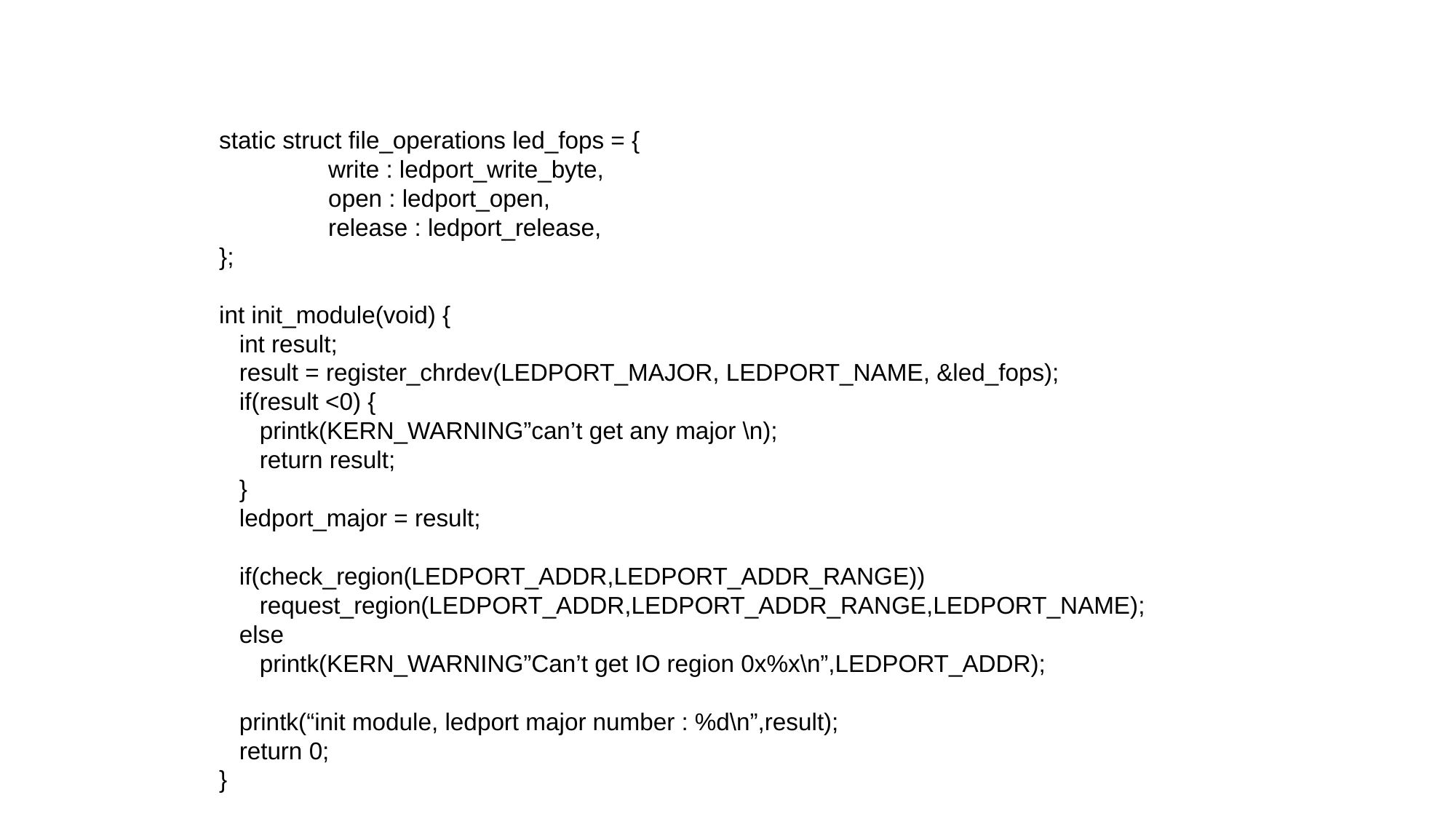

static struct file_operations led_fops = {
	write : ledport_write_byte,
	open : ledport_open,
	release : ledport_release,
};

int init_module(void) {
   int result;
   result = register_chrdev(LEDPORT_MAJOR, LEDPORT_NAME, &led_fops);
   if(result <0) {
      printk(KERN_WARNING”can’t get any major \n);
      return result;
   }
   ledport_major = result;

   if(check_region(LEDPORT_ADDR,LEDPORT_ADDR_RANGE))
      request_region(LEDPORT_ADDR,LEDPORT_ADDR_RANGE,LEDPORT_NAME);
   else
      printk(KERN_WARNING”Can’t get IO region 0x%x\n”,LEDPORT_ADDR);

   printk(“init module, ledport major number : %d\n”,result);
   return 0;
}